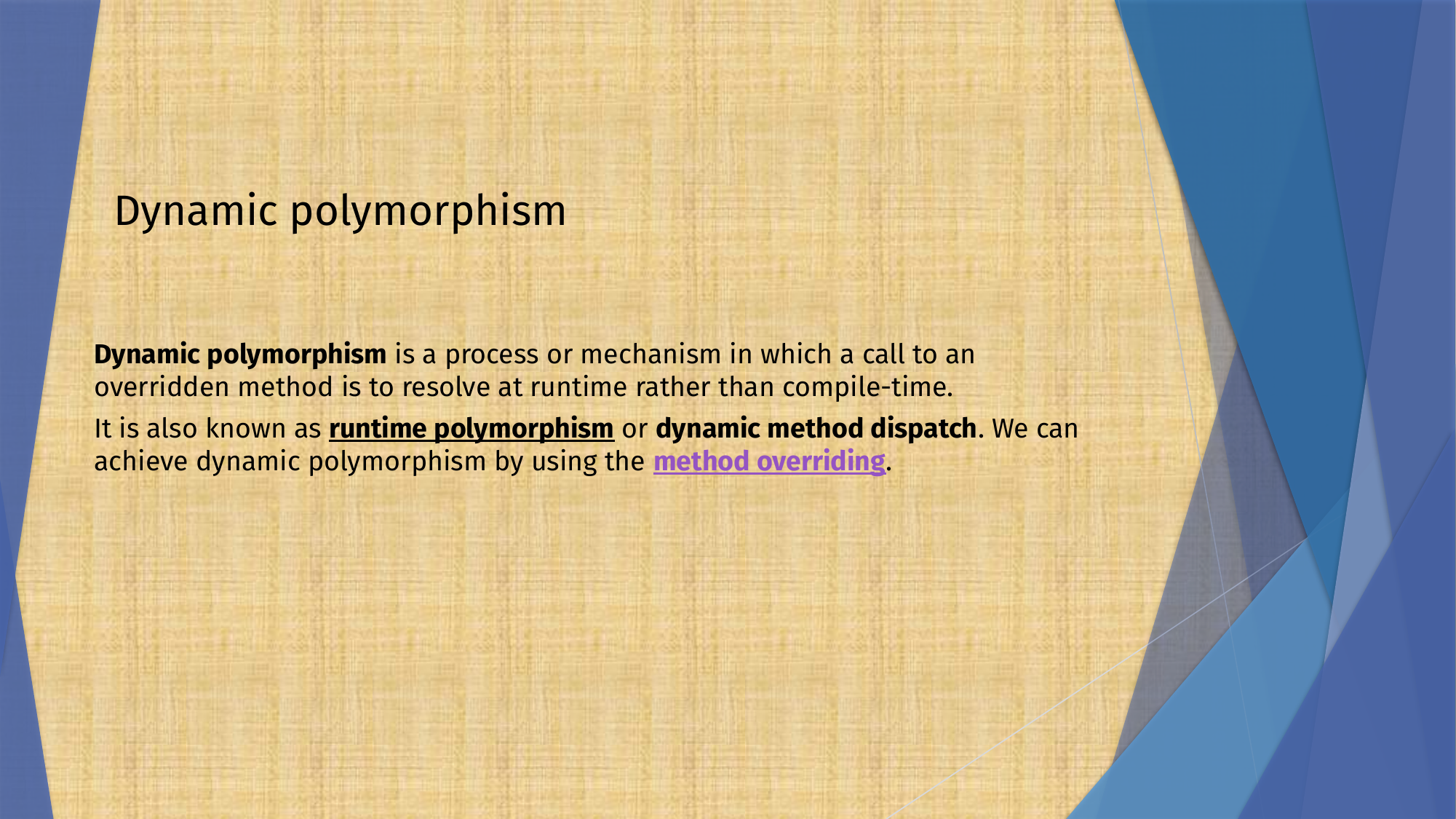

Dynamic polymorphism
Dynamic polymorphism is a process or mechanism in which a call to an overridden method is to resolve at runtime rather than compile-time.
It is also known as runtime polymorphism or dynamic method dispatch. We can achieve dynamic polymorphism by using the method overriding.